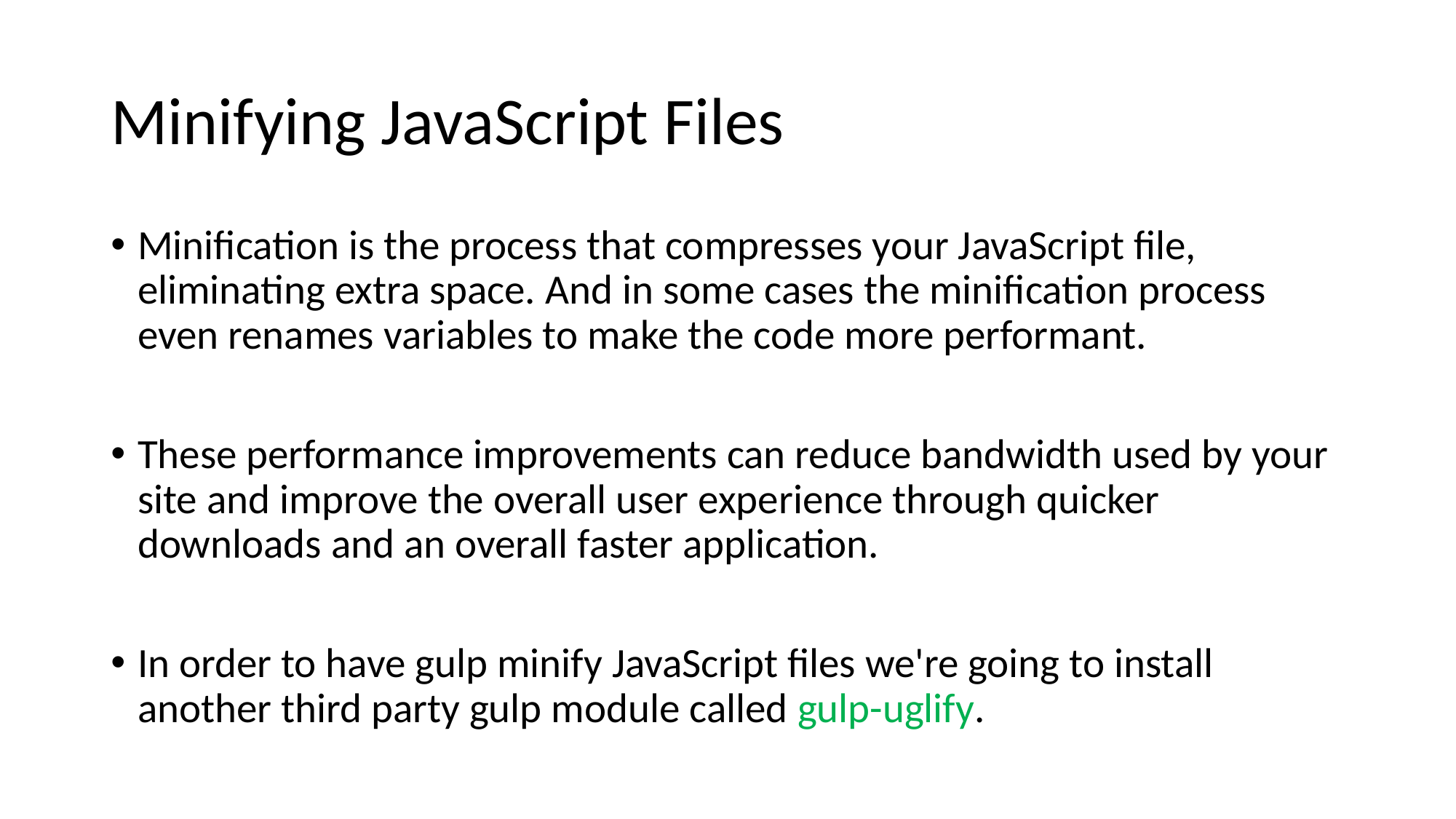

# Minifying JavaScript Files
Minification is the process that compresses your JavaScript file, eliminating extra space. And in some cases the minification process even renames variables to make the code more performant.

These performance improvements can reduce bandwidth used by your site and improve the overall user experience through quicker downloads and an overall faster application.

In order to have gulp minify JavaScript files we're going to install another third party gulp module called gulp-uglify.